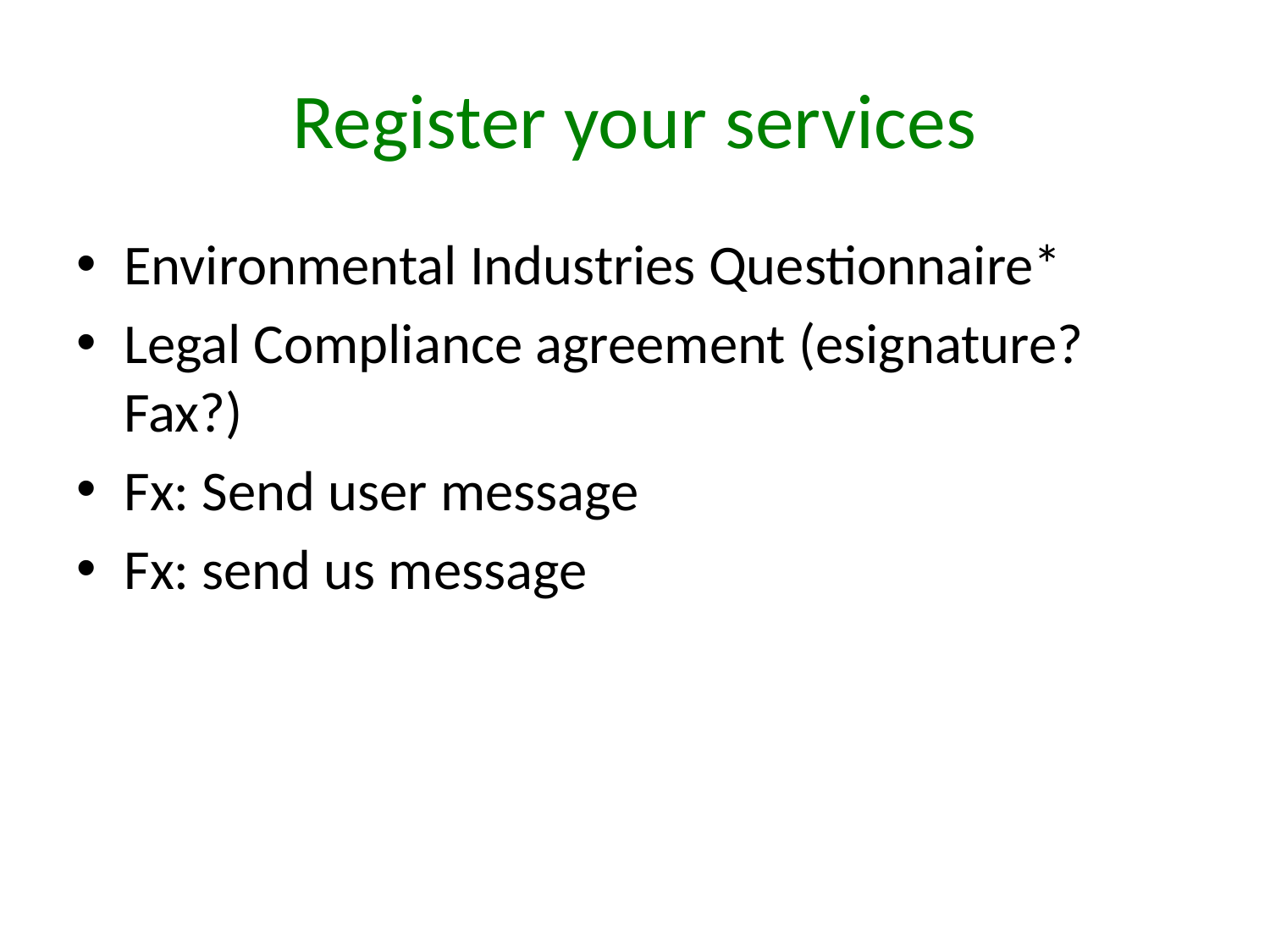

# Register your services
Environmental Industries Questionnaire*
Legal Compliance agreement (esignature? Fax?)
Fx: Send user message
Fx: send us message